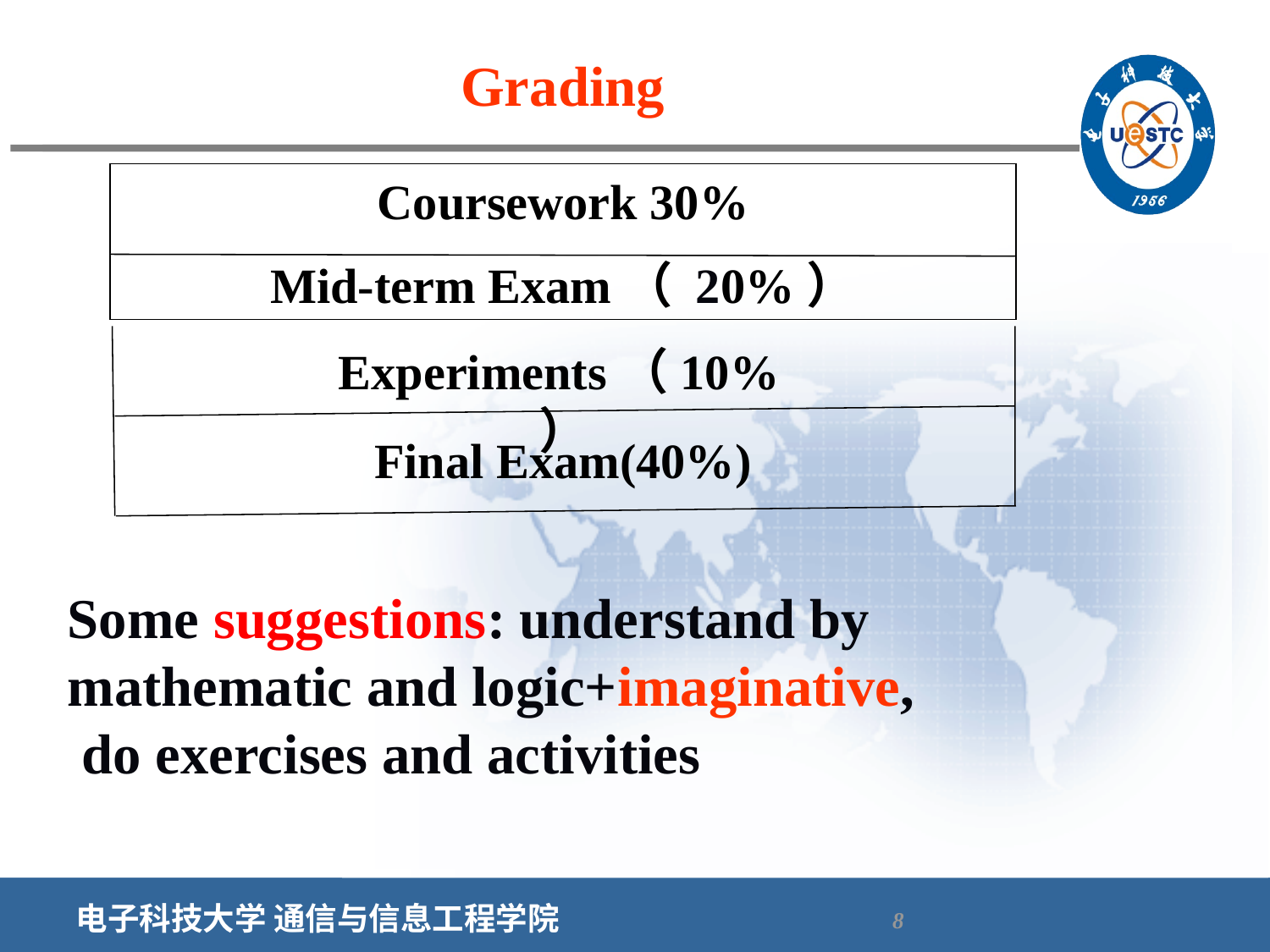

Grading
Coursework 30%
Mid-term Exam（ 20%）
Experiments（10%）
Final Exam(40%)
Some suggestions: understand by mathematic and logic+imaginative,
 do exercises and activities